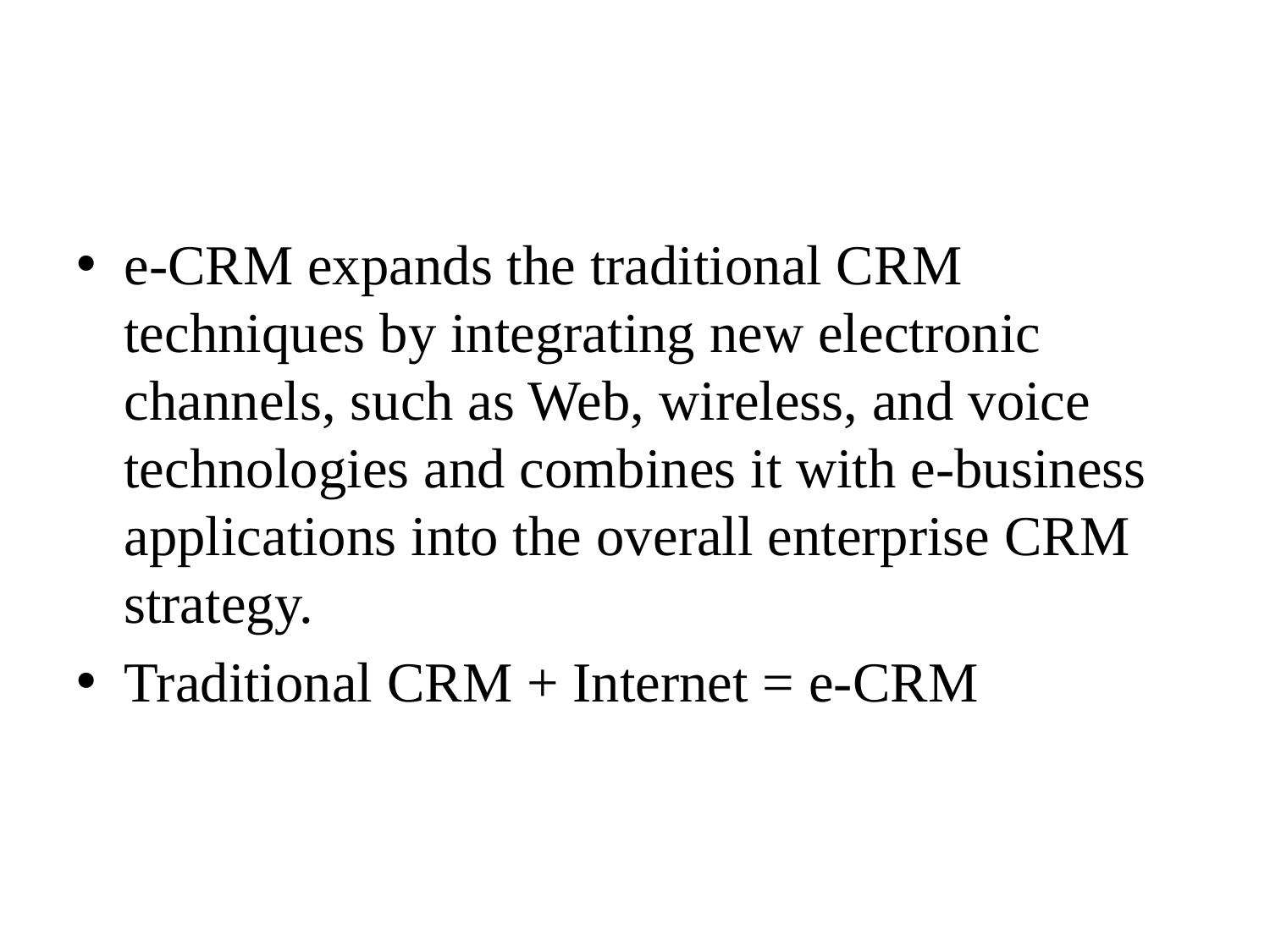

#
e-CRM expands the traditional CRM techniques by integrating new electronic channels, such as Web, wireless, and voice technologies and combines it with e-business applications into the overall enterprise CRM strategy.
Traditional CRM + Internet = e-CRM